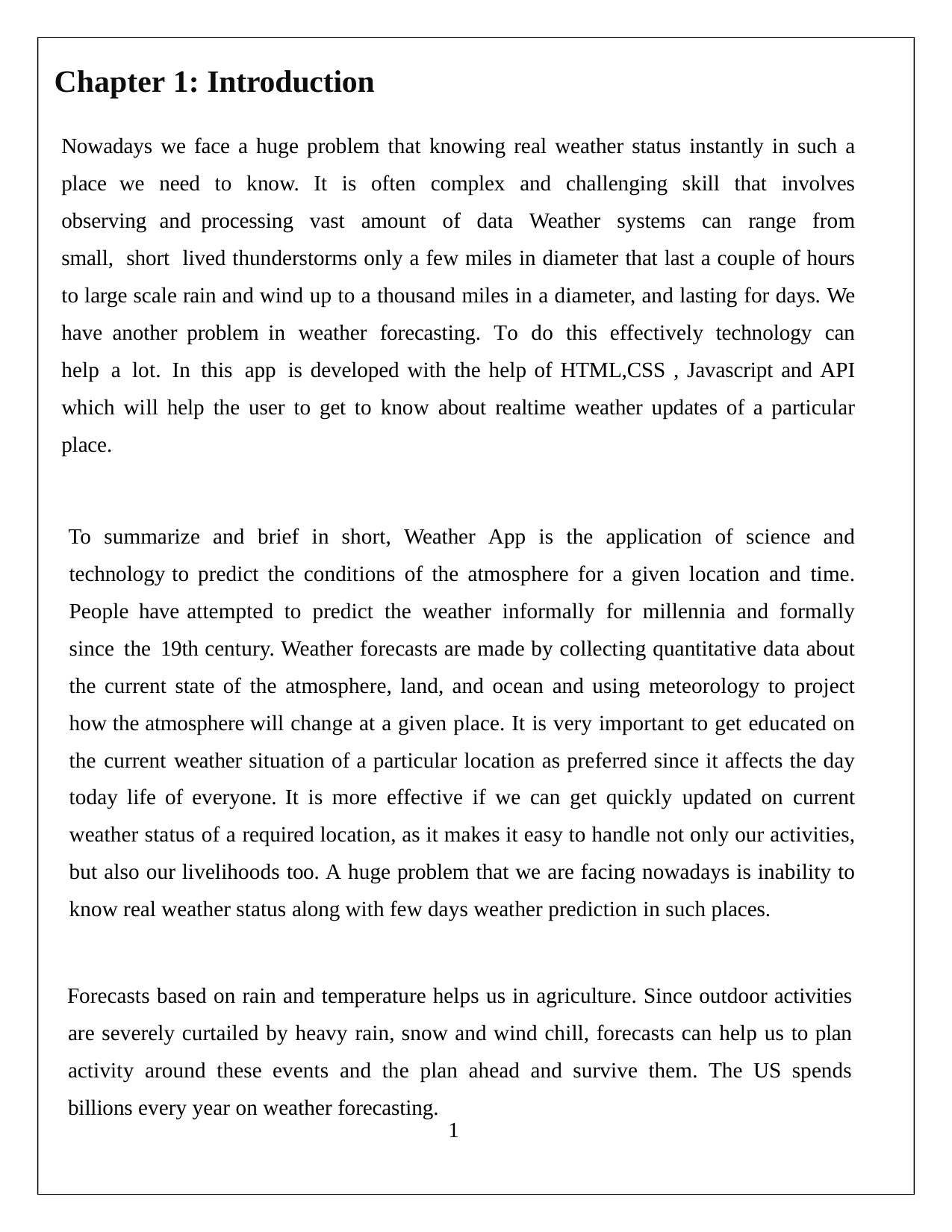

Chapter 1: Introduction
Nowadays we face a huge problem that knowing real weather status instantly in such a place we need to know. It is often complex and challenging skill that involves observing and processing vast amount of data Weather systems can range from small, short lived thunderstorms only a few miles in diameter that last a couple of hours to large scale rain and wind up to a thousand miles in a diameter, and lasting for days. We have another problem in weather forecasting. To do this effectively technology can help a lot. In this app is developed with the help of HTML,CSS , Javascript and API which will help the user to get to know about realtime weather updates of a particular place.

To summarize and brief in short, Weather App is the application of science and technology to predict the conditions of the atmosphere for a given location and time. People have attempted to predict the weather informally for millennia and formally since the 19th century. Weather forecasts are made by collecting quantitative data about the current state of the atmosphere, land, and ocean and using meteorology to project how the atmosphere will change at a given place. It is very important to get educated on the current weather situation of a particular location as preferred since it affects the day today life of everyone. It is more effective if we can get quickly updated on current weather status of a required location, as it makes it easy to handle not only our activities, but also our livelihoods too. A huge problem that we are facing nowadays is inability to know real weather status along with few days weather prediction in such places.

Forecasts based on rain and temperature helps us in agriculture. Since outdoor activities are severely curtailed by heavy rain, snow and wind chill, forecasts can help us to plan activity around these events and the plan ahead and survive them. The US spends billions every year on weather forecasting.
1